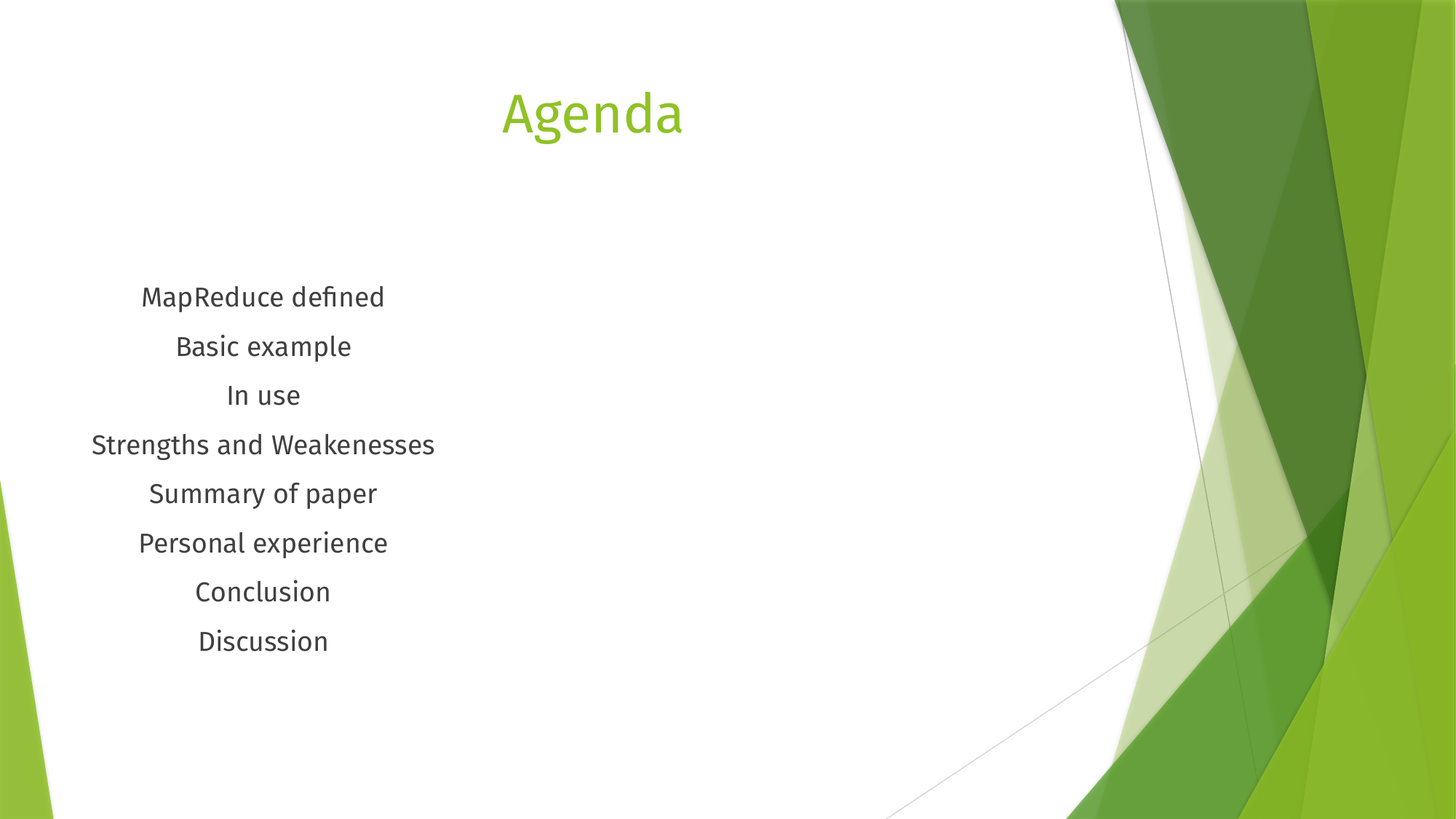

# Agenda
MapReduce defined
Basic example
In use
Strengths and Weakenesses
Summary of paper
Personal experience
Conclusion
Discussion